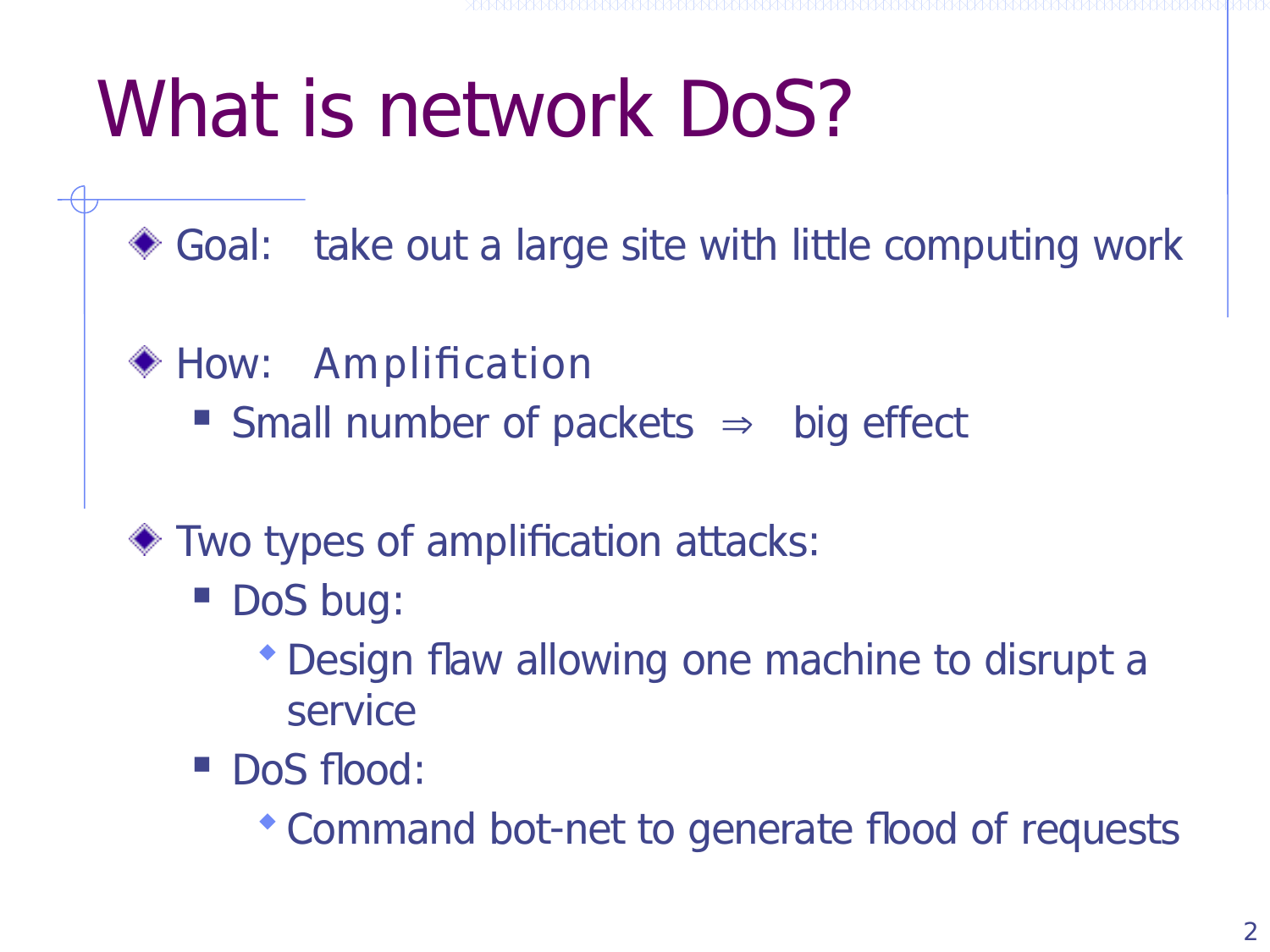

# What is network DoS?
Goal:   take out a large site with little computing work

How:   Amplification
Small number of packets  ⇒   big effect

Two types of amplification attacks:
DoS bug:
Design flaw allowing one machine to disrupt a service
DoS flood:
Command bot-net to generate flood of requests

2